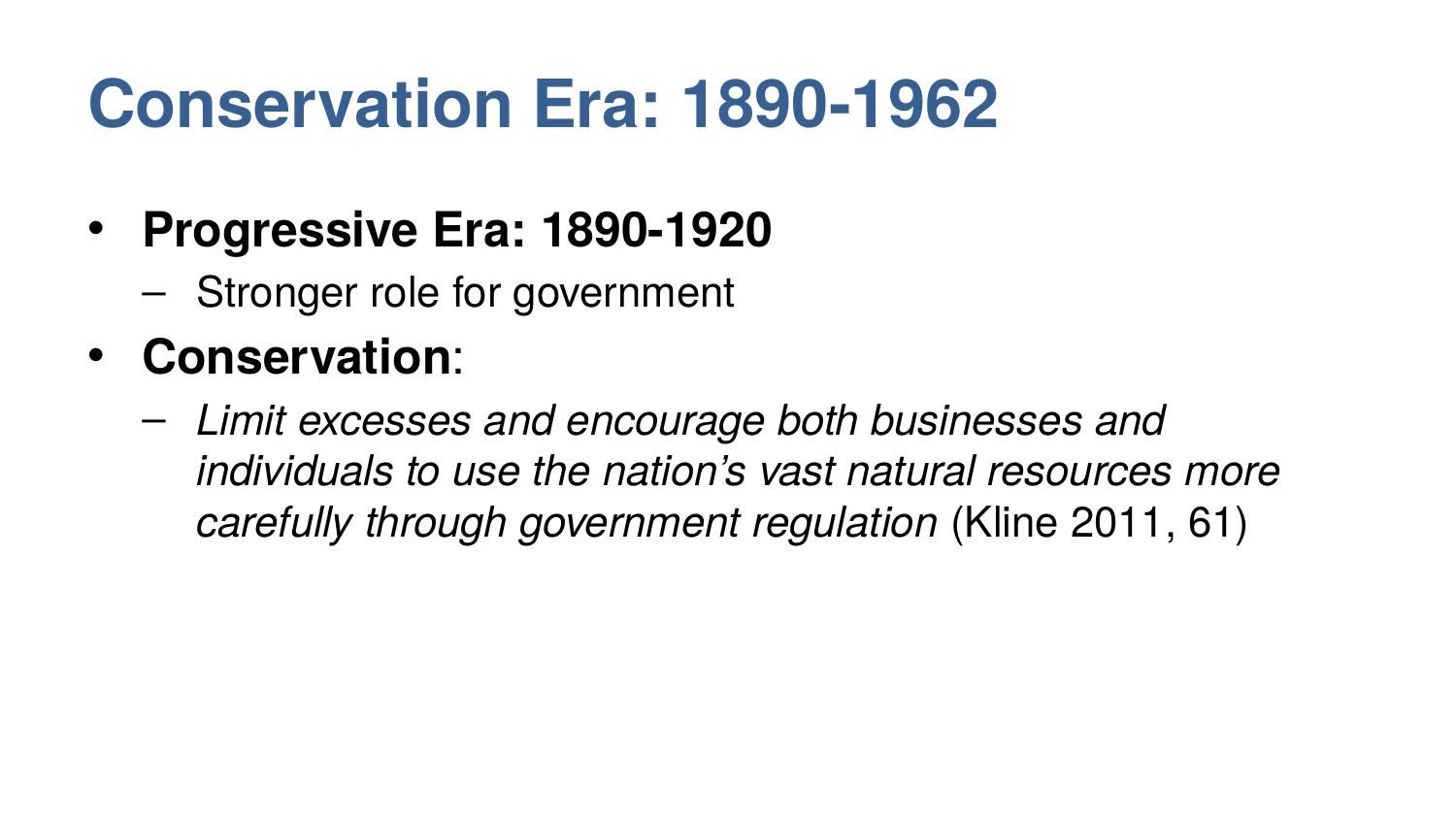

# Conservation Era: 1890-1962
Progressive Era: 1890-1920
Stronger role for government
Conservation:
Limit excesses and encourage both businesses and individuals to use the nation’s vast natural resources more carefully through government regulation (Kline 2011, 61)